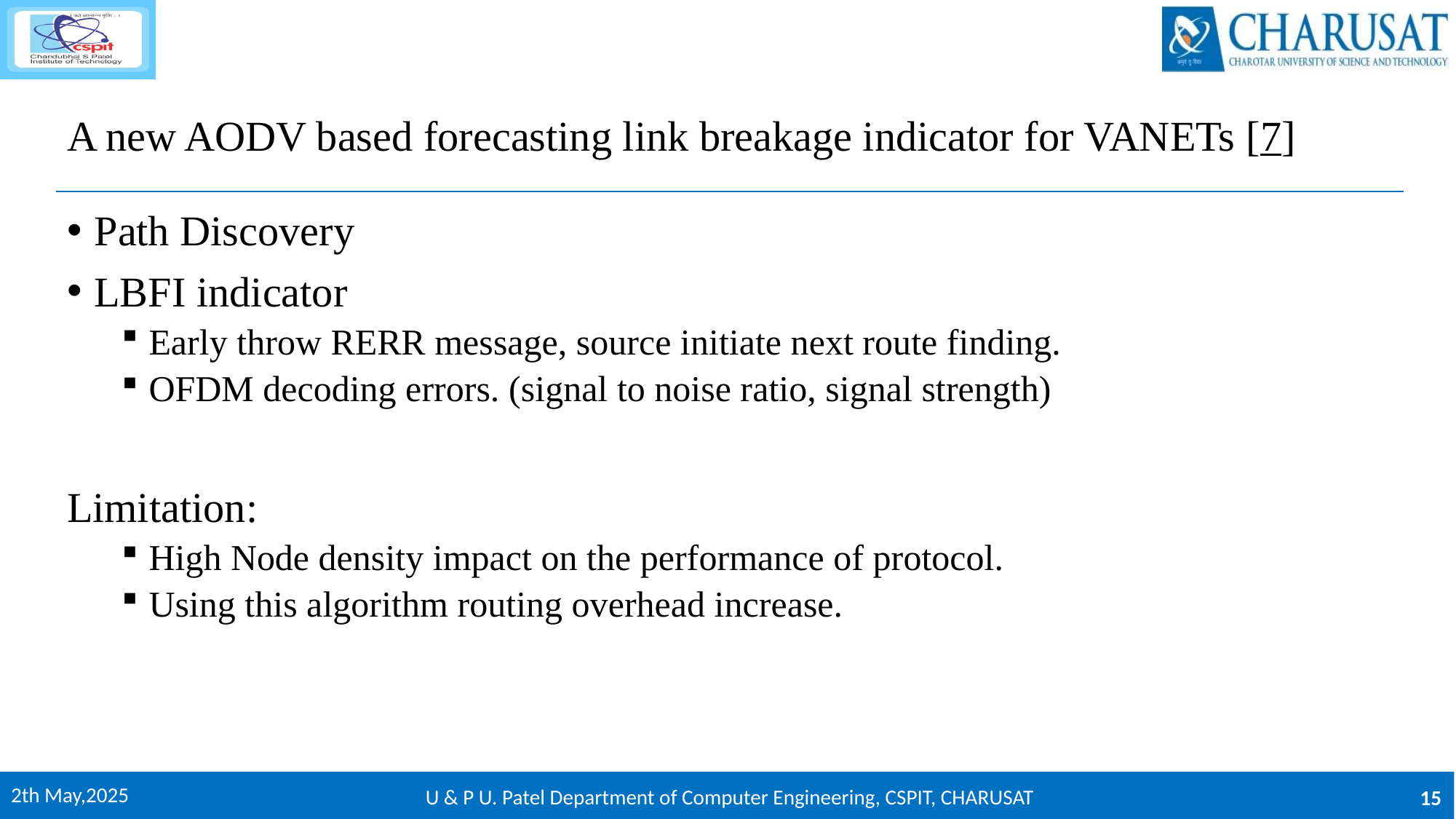

# A new AODV based forecasting link breakage indicator for VANETs [7]
Path Discovery
LBFI indicator
Early throw RERR message, source initiate next route finding.
OFDM decoding errors. (signal to noise ratio, signal strength)

Limitation:
High Node density impact on the performance of protocol.
Using this algorithm routing overhead increase.

2th May,2025
U & P U. Patel Department of Computer Engineering, CSPIT, CHARUSAT
15